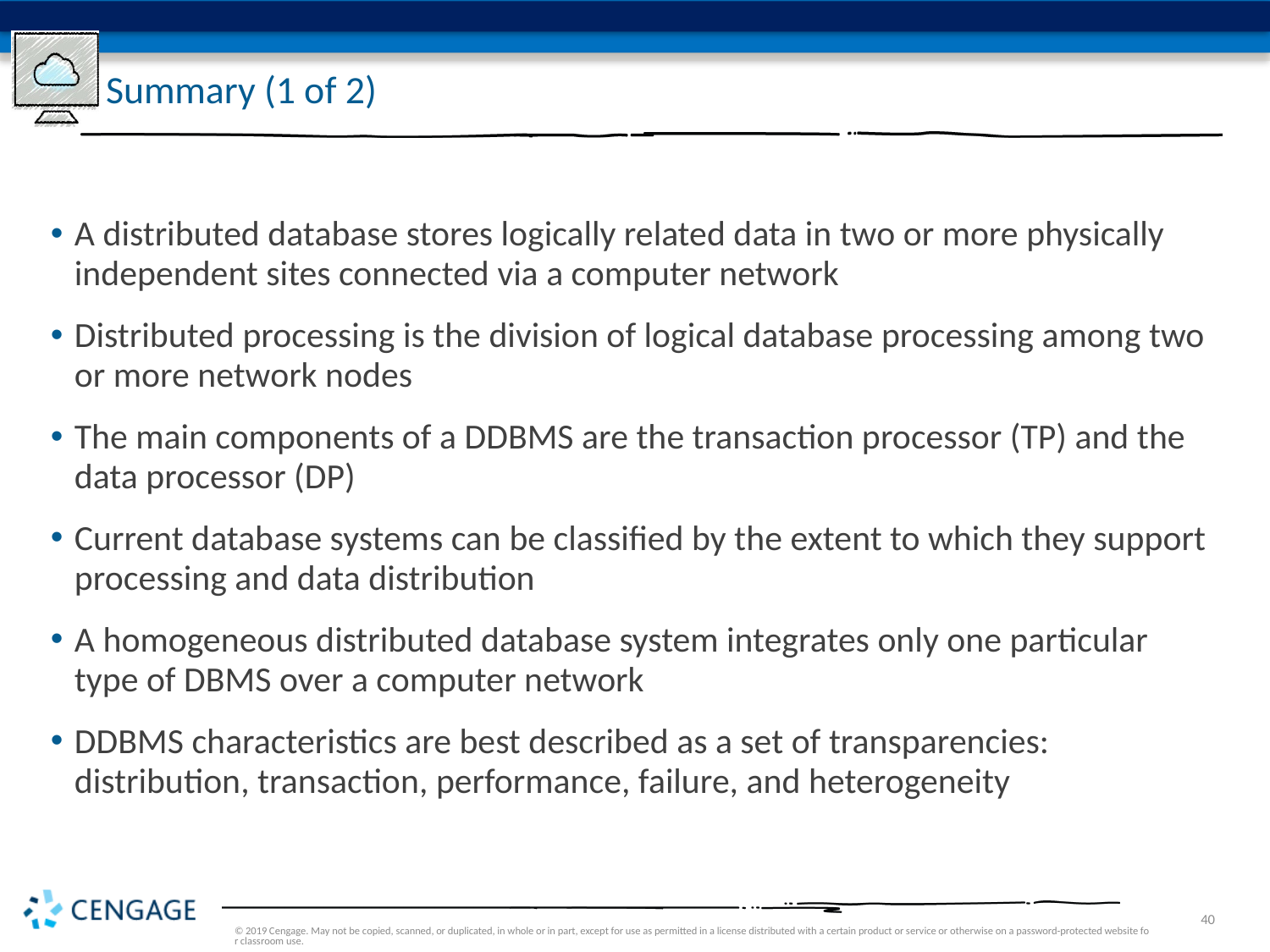

# Summary (1 of 2)
A distributed database stores logically related data in two or more physically independent sites connected via a computer network
Distributed processing is the division of logical database processing among two or more network nodes
The main components of a DDBMS are the transaction processor (TP) and the data processor (DP)
Current database systems can be classified by the extent to which they support processing and data distribution
A homogeneous distributed database system integrates only one particular type of DBMS over a computer network
DDBMS characteristics are best described as a set of transparencies: distribution, transaction, performance, failure, and heterogeneity

© 2019 Cengage. May not be copied, scanned, or duplicated, in whole or in part, except for use as permitted in a license distributed with a certain product or service or otherwise on a password-protected website for classroom use.